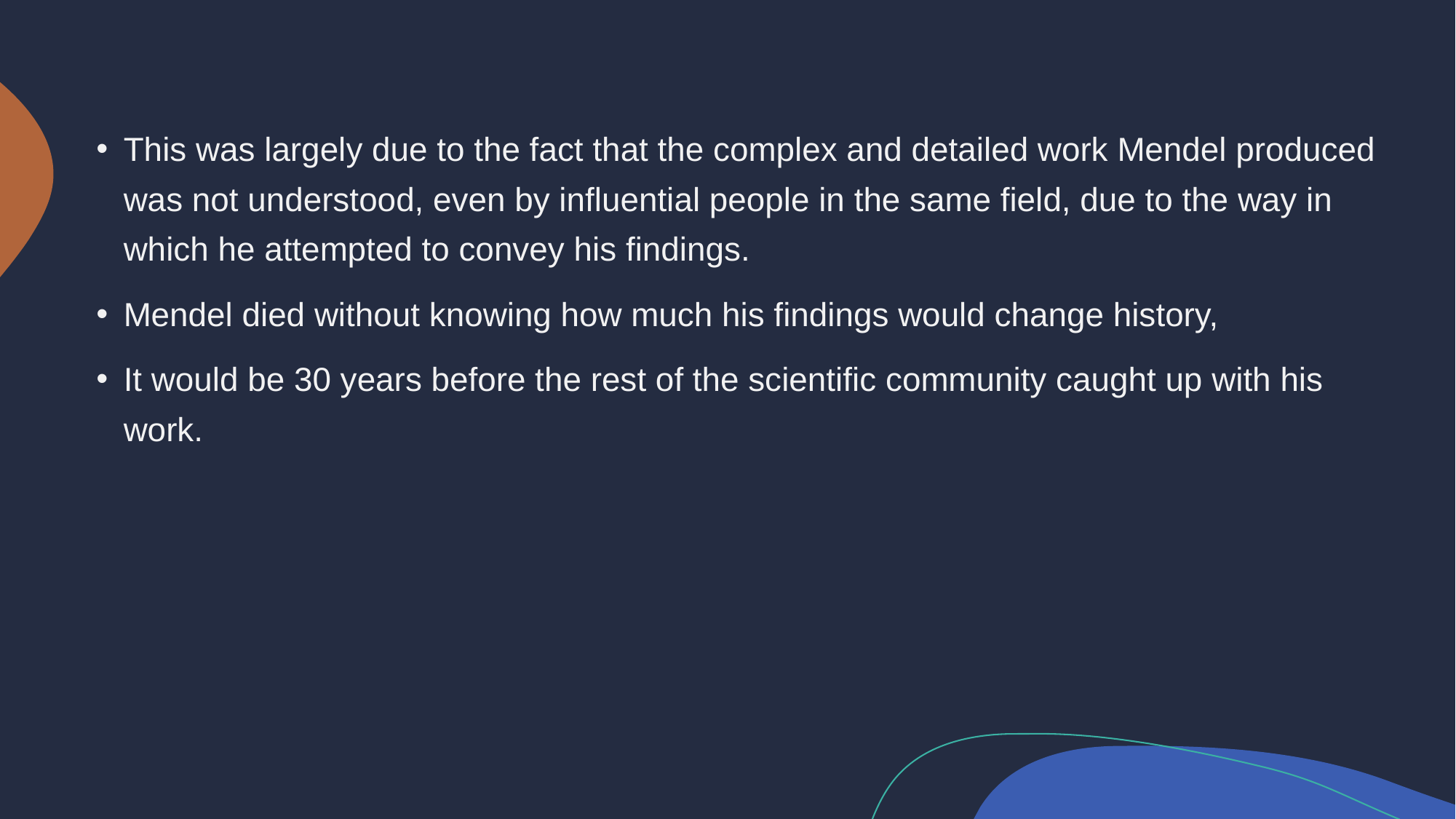

This was largely due to the fact that the complex and detailed work Mendel produced was not understood, even by influential people in the same field, due to the way in which he attempted to convey his findings.
Mendel died without knowing how much his findings would change history,
It would be 30 years before the rest of the scientific community caught up with his work.